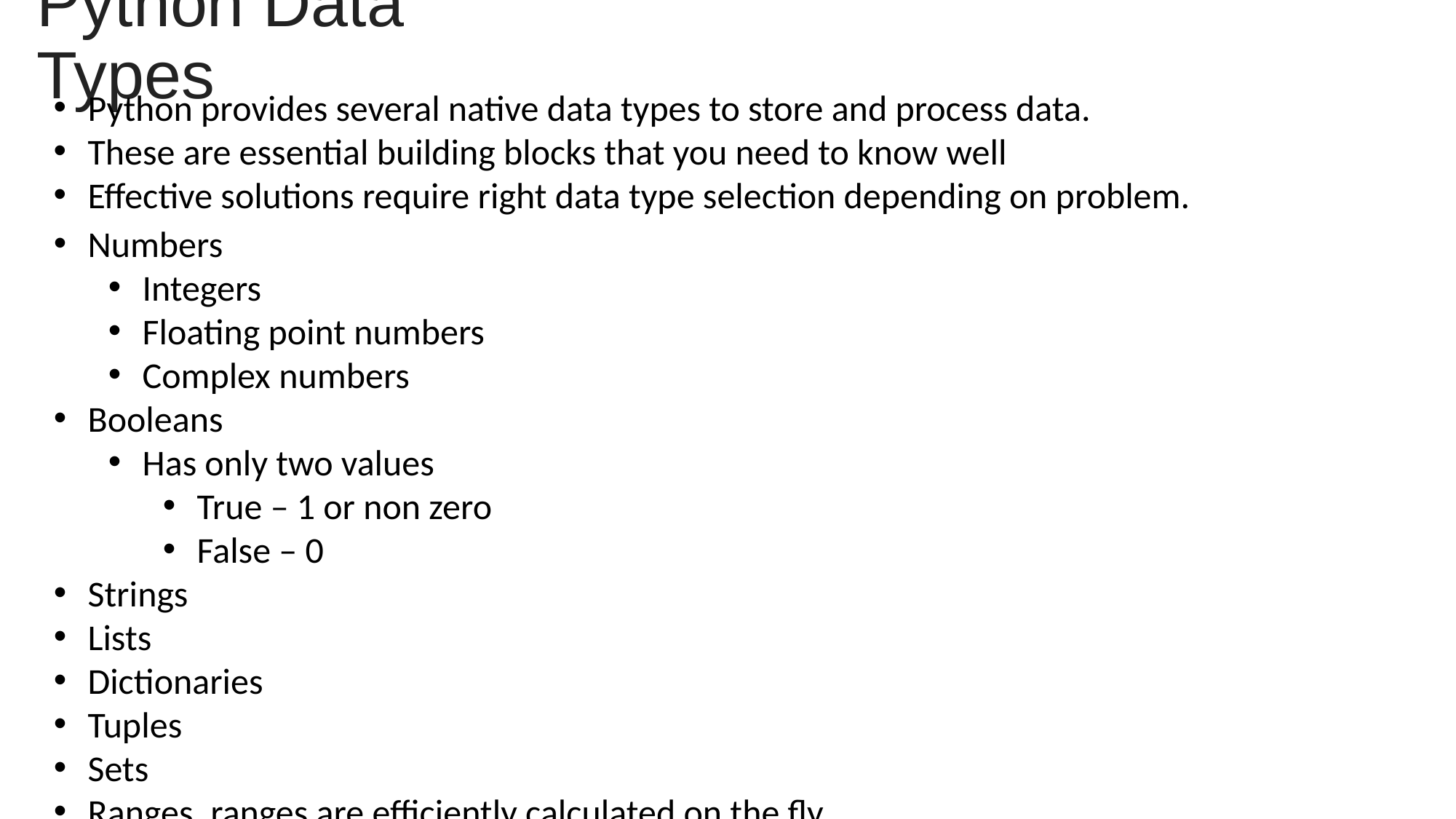

# Python Data Types
Python provides several native data types to store and process data.
These are essential building blocks that you need to know well
Effective solutions require right data type selection depending on problem.
Numbers
Integers
Floating point numbers
Complex numbers
Booleans
Has only two values
True – 1 or non zero
False – 0
Strings
Lists
Dictionaries
Tuples
Sets
Ranges. ranges are efficiently calculated on the fly